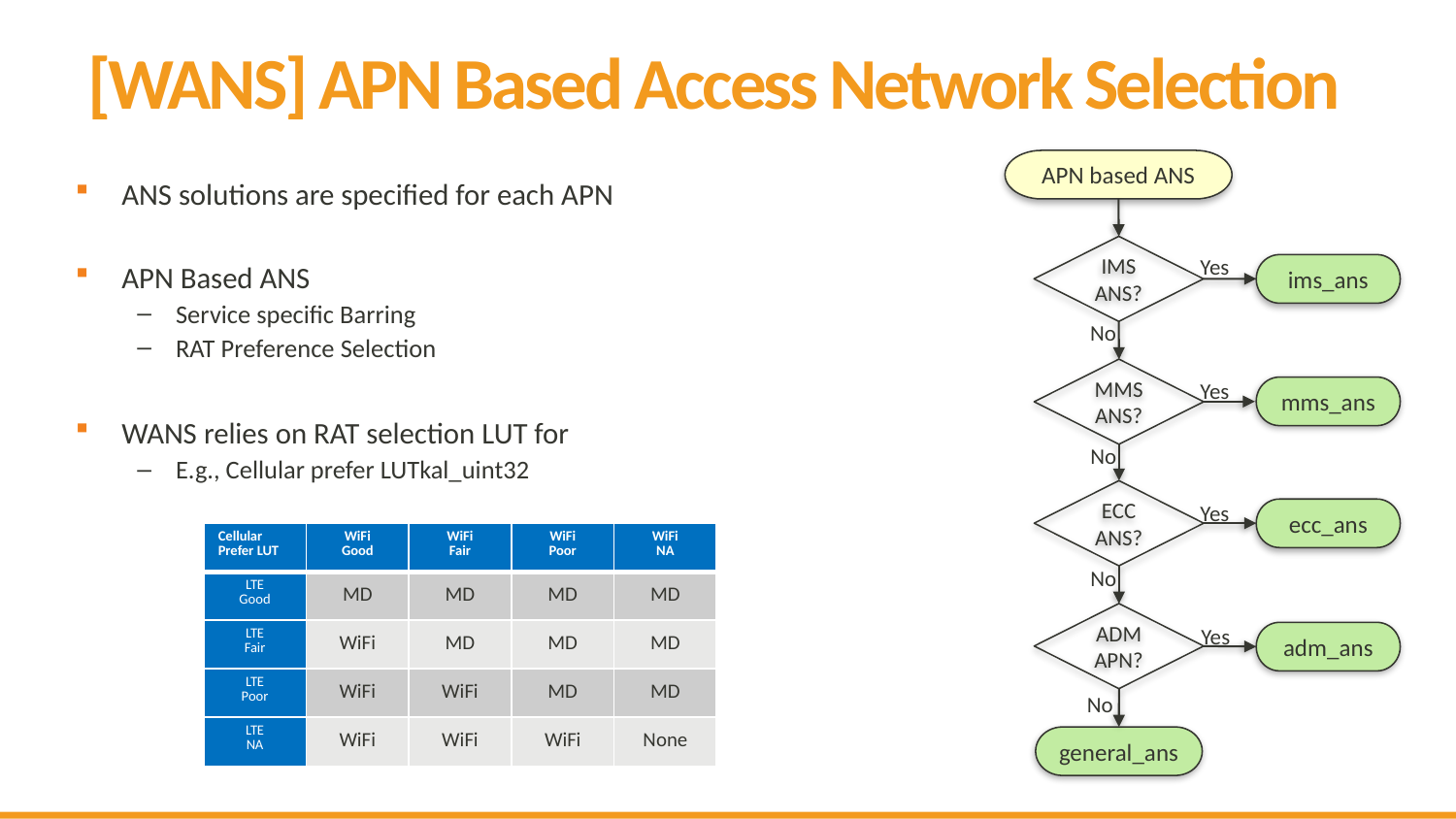

# [WANS] APN Based Access Network Selection
APN based ANS
ANS solutions are specified for each APN

APN Based ANS
Service specific Barring
RAT Preference Selection

WANS relies on RAT selection LUT for
E.g., Cellular prefer LUTkal_uint32
IMS ANS?
Yes
ims_ans
No
MMS ANS?
Yes
mms_ans
No
ECC ANS?
Yes
ecc_ans
| Cellular Prefer LUT | WiFi Good | WiFi Fair | WiFi Poor | WiFi NA |
| --- | --- | --- | --- | --- |
| LTE Good | MD | MD | MD | MD |
| LTE Fair | WiFi | MD | MD | MD |
| LTE Poor | WiFi | WiFi | MD | MD |
| LTE NA | WiFi | WiFi | WiFi | None |
No
ADM APN?
Yes
adm_ans
No
general_ans